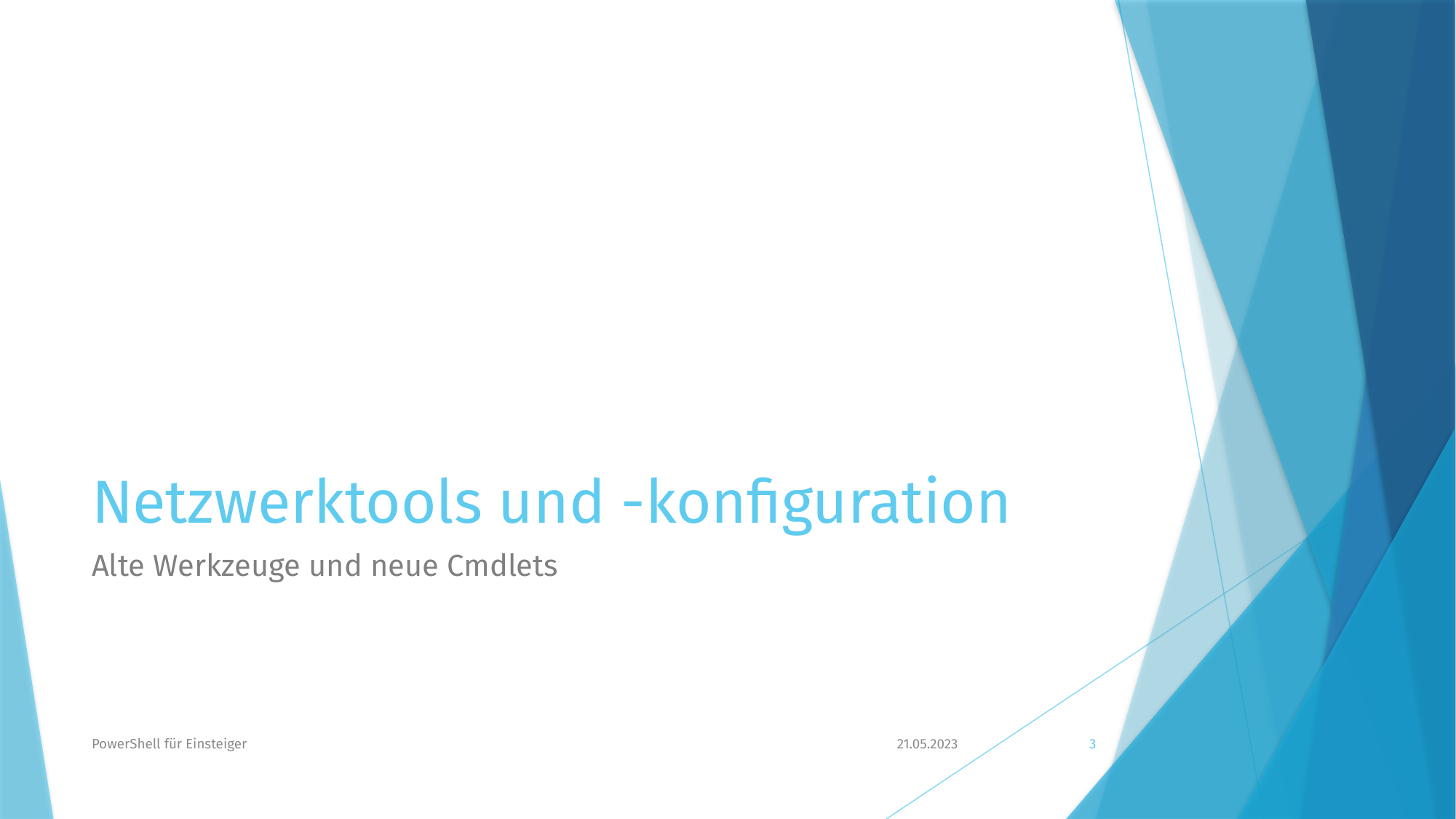

# Netzwerktools und -konfiguration
Alte Werkzeuge und neue Cmdlets
PowerShell für Einsteiger
21.05.2023
3